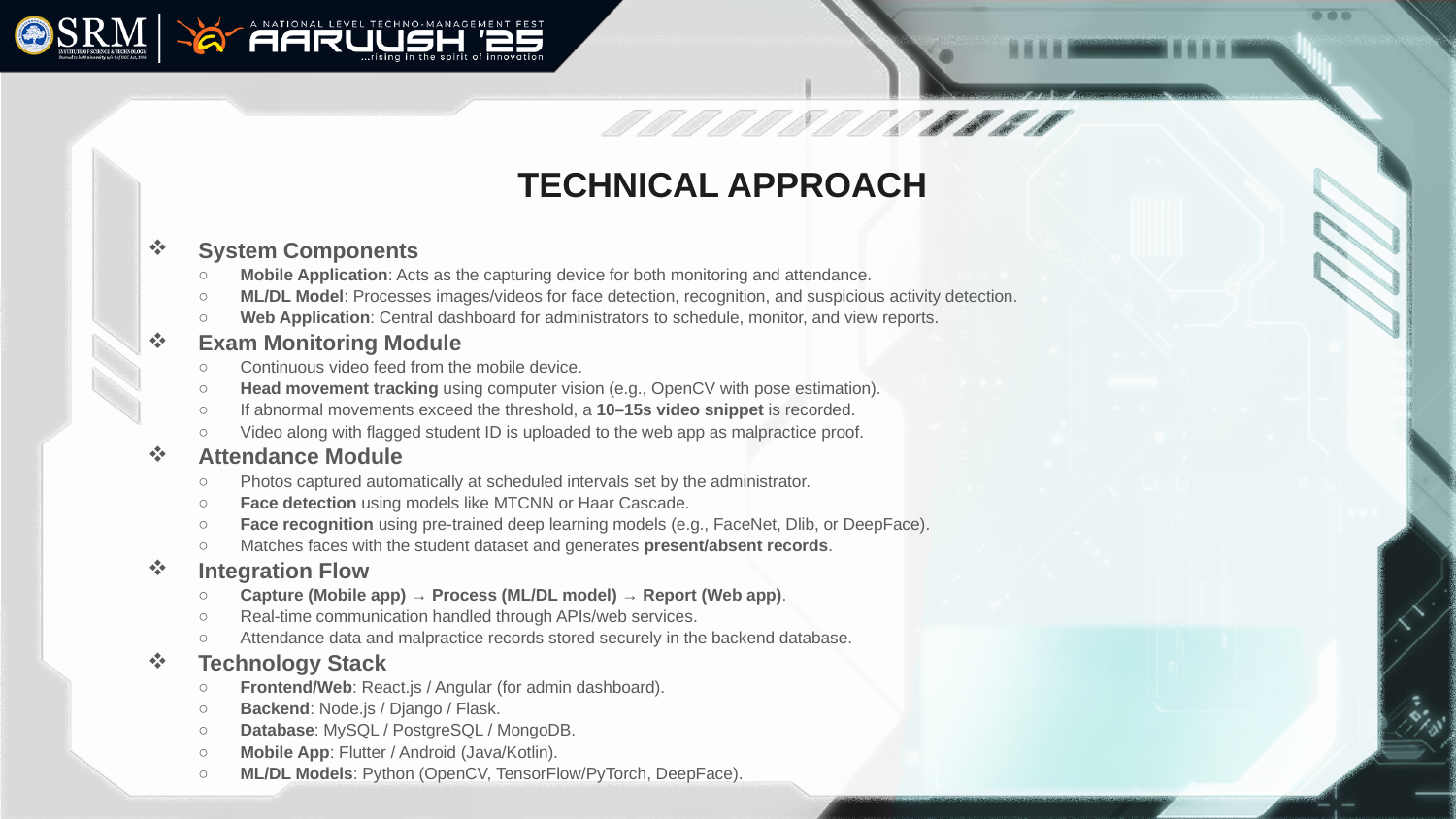

# TECHNICAL APPROACH
System Components
Mobile Application: Acts as the capturing device for both monitoring and attendance.
ML/DL Model: Processes images/videos for face detection, recognition, and suspicious activity detection.
Web Application: Central dashboard for administrators to schedule, monitor, and view reports.
Exam Monitoring Module
Continuous video feed from the mobile device.
Head movement tracking using computer vision (e.g., OpenCV with pose estimation).
If abnormal movements exceed the threshold, a 10–15s video snippet is recorded.
Video along with flagged student ID is uploaded to the web app as malpractice proof.
Attendance Module
Photos captured automatically at scheduled intervals set by the administrator.
Face detection using models like MTCNN or Haar Cascade.
Face recognition using pre-trained deep learning models (e.g., FaceNet, Dlib, or DeepFace).
Matches faces with the student dataset and generates present/absent records.
Integration Flow
Capture (Mobile app) → Process (ML/DL model) → Report (Web app).
Real-time communication handled through APIs/web services.
Attendance data and malpractice records stored securely in the backend database.
Technology Stack
Frontend/Web: React.js / Angular (for admin dashboard).
Backend: Node.js / Django / Flask.
Database: MySQL / PostgreSQL / MongoDB.
Mobile App: Flutter / Android (Java/Kotlin).
ML/DL Models: Python (OpenCV, TensorFlow/PyTorch, DeepFace).